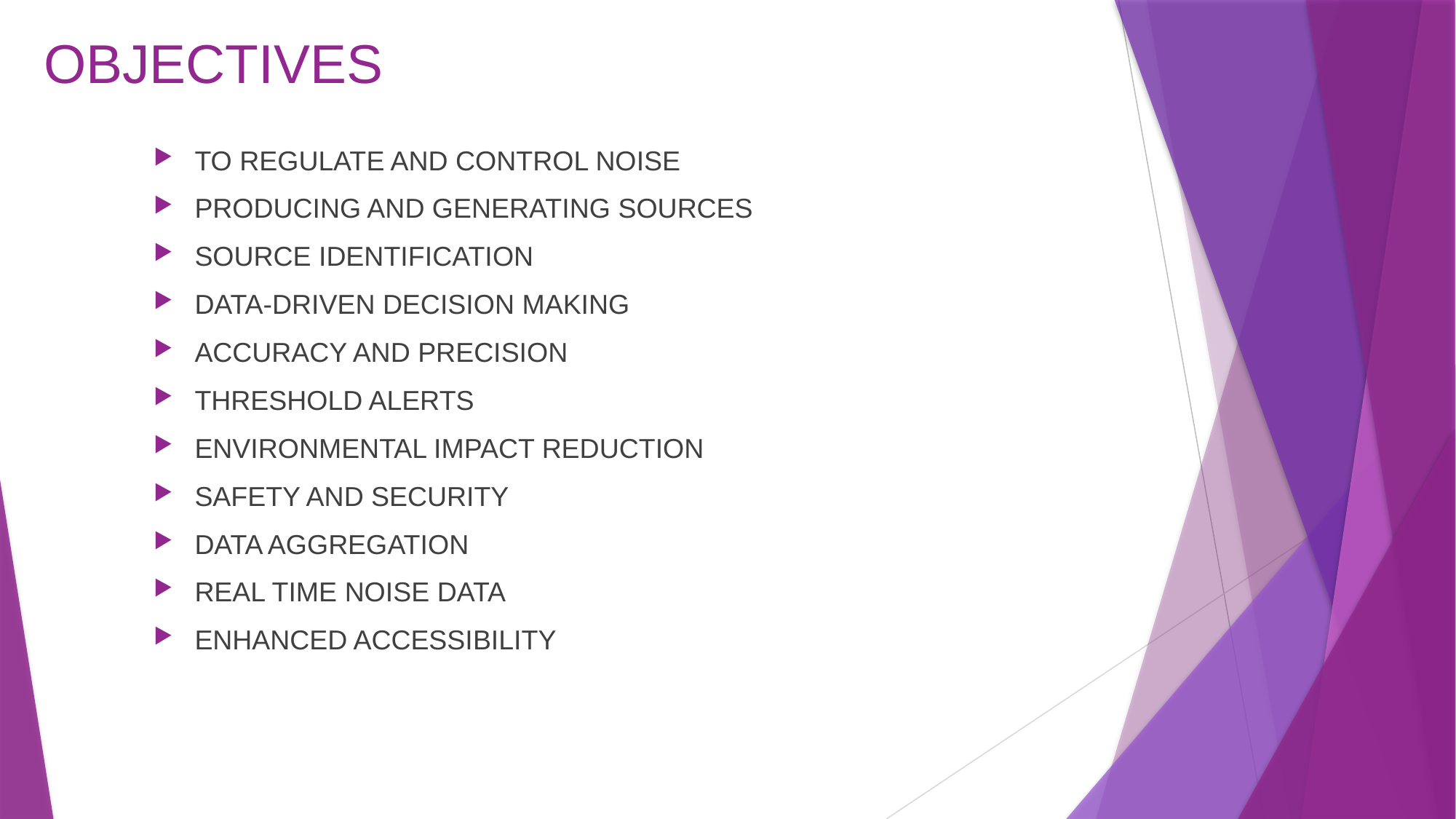

# OBJECTIVES
TO REGULATE AND CONTROL NOISE
PRODUCING AND GENERATING SOURCES
SOURCE IDENTIFICATION
DATA-DRIVEN DECISION MAKING
ACCURACY AND PRECISION
THRESHOLD ALERTS
ENVIRONMENTAL IMPACT REDUCTION
SAFETY AND SECURITY
DATA AGGREGATION
REAL TIME NOISE DATA
ENHANCED ACCESSIBILITY